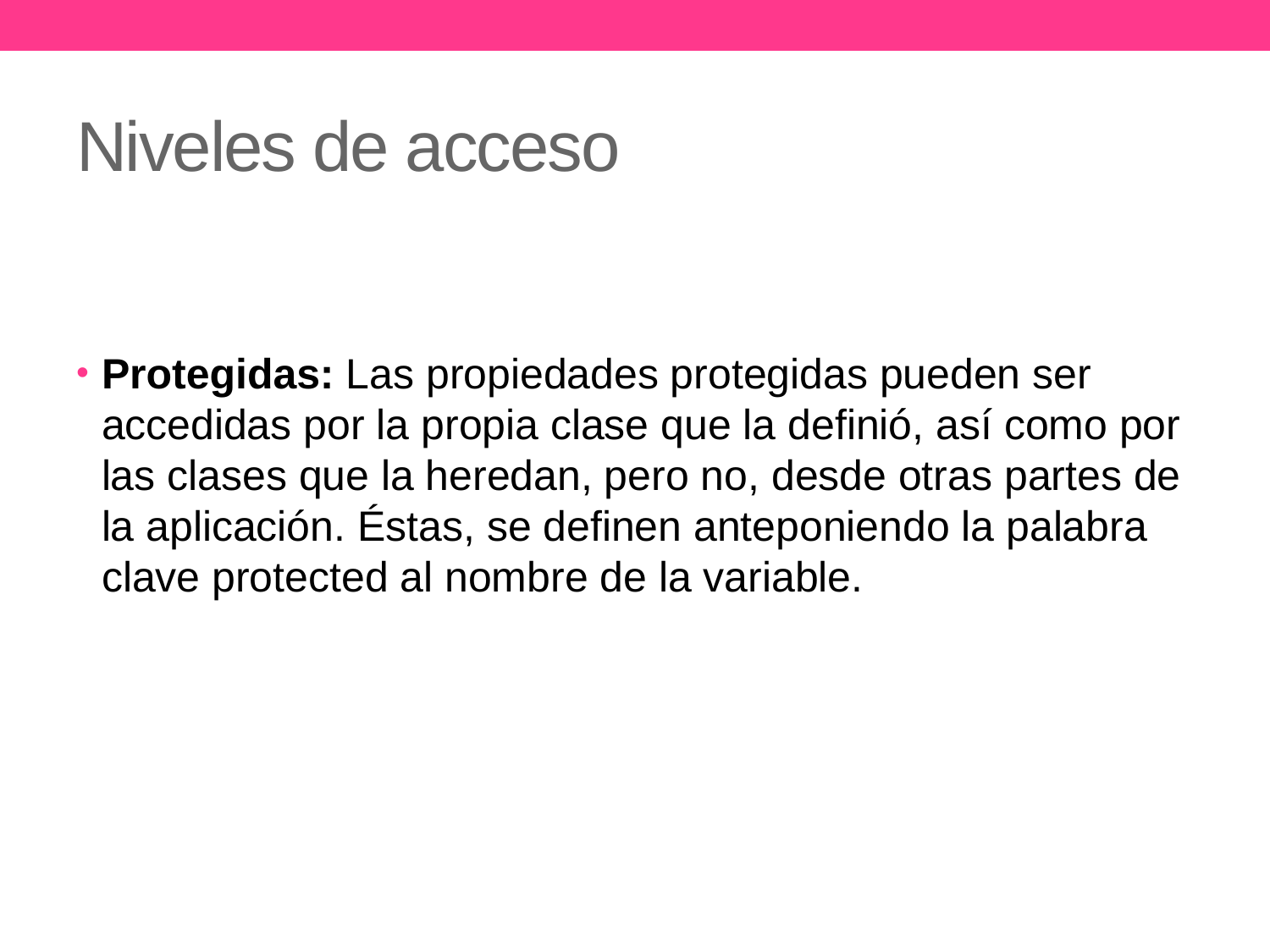

# Niveles de acceso

Protegidas: Las propiedades protegidas pueden ser accedidas por la propia clase que la definió, así como por las clases que la heredan, pero no, desde otras partes de la aplicación. Éstas, se definen anteponiendo la palabra clave protected al nombre de la variable.